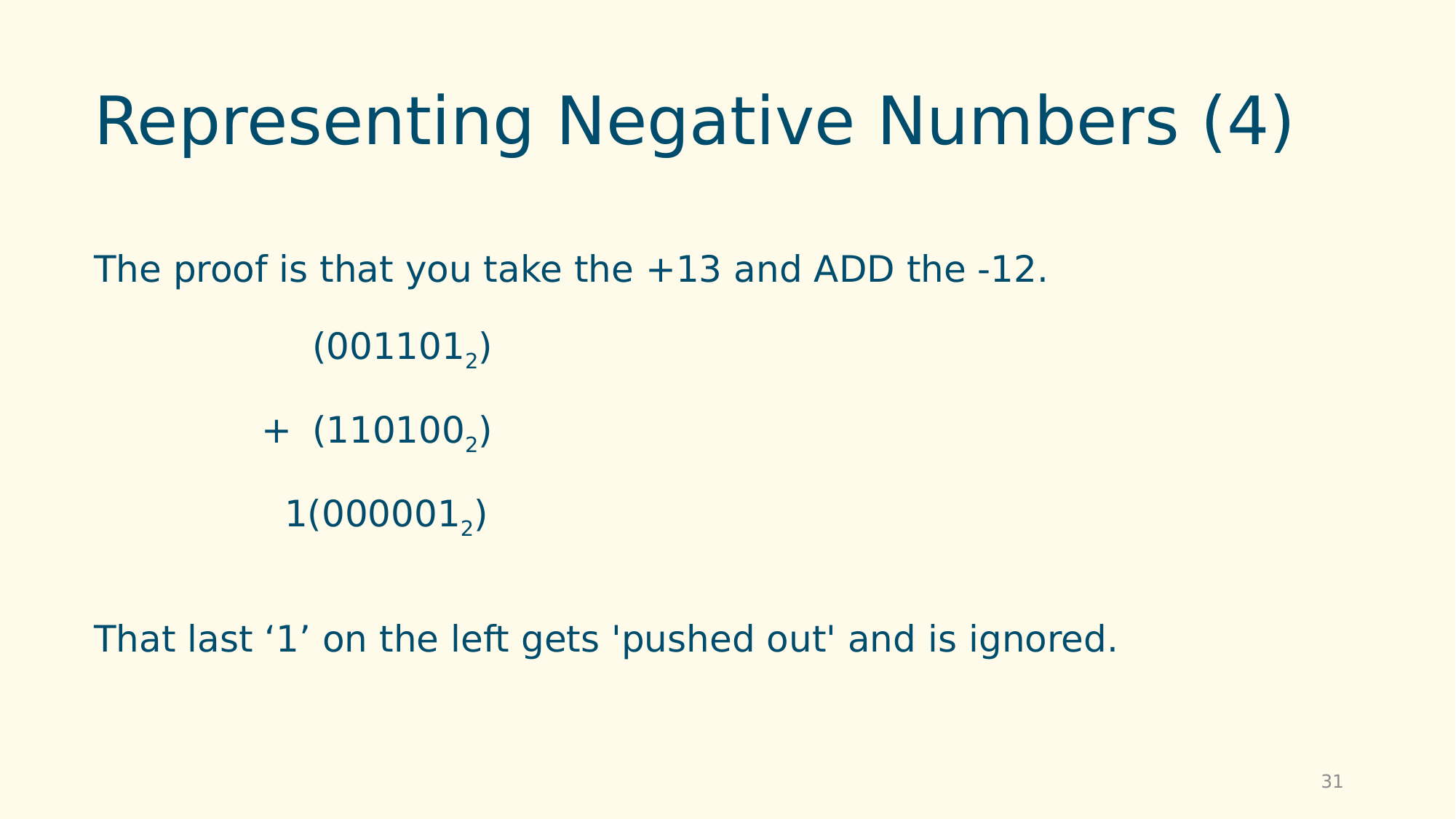

# Representing Negative Numbers (4)
The proof is that you take the +13 and ADD the -12.
		(0011012)
	     +	(1101002)
	       1(0000012)

That last ‘1’ on the left gets 'pushed out' and is ignored.
31